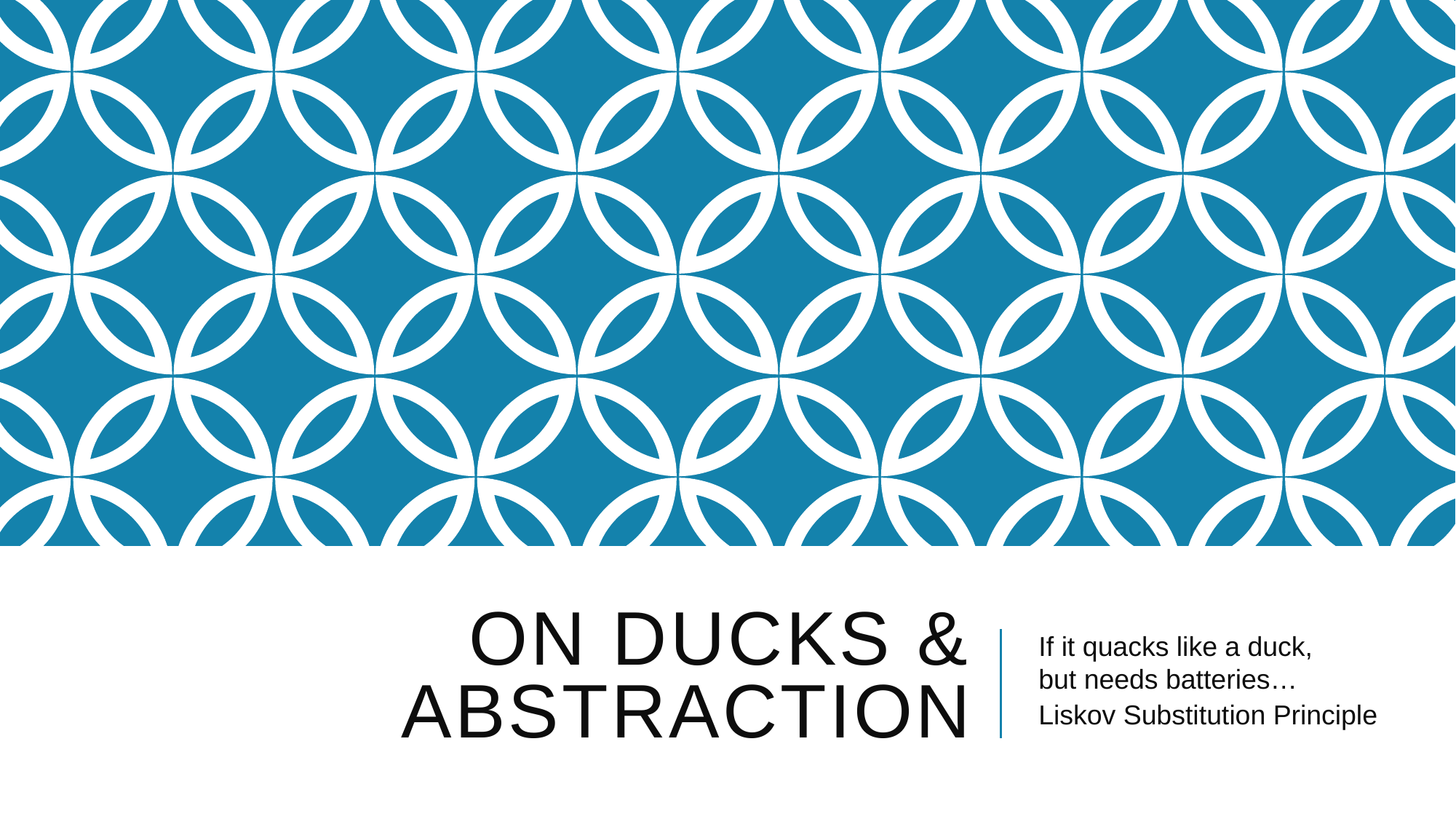

# ON Ducks & Abstraction
If it quacks like a duck,
but needs batteries…
Liskov Substitution Principle